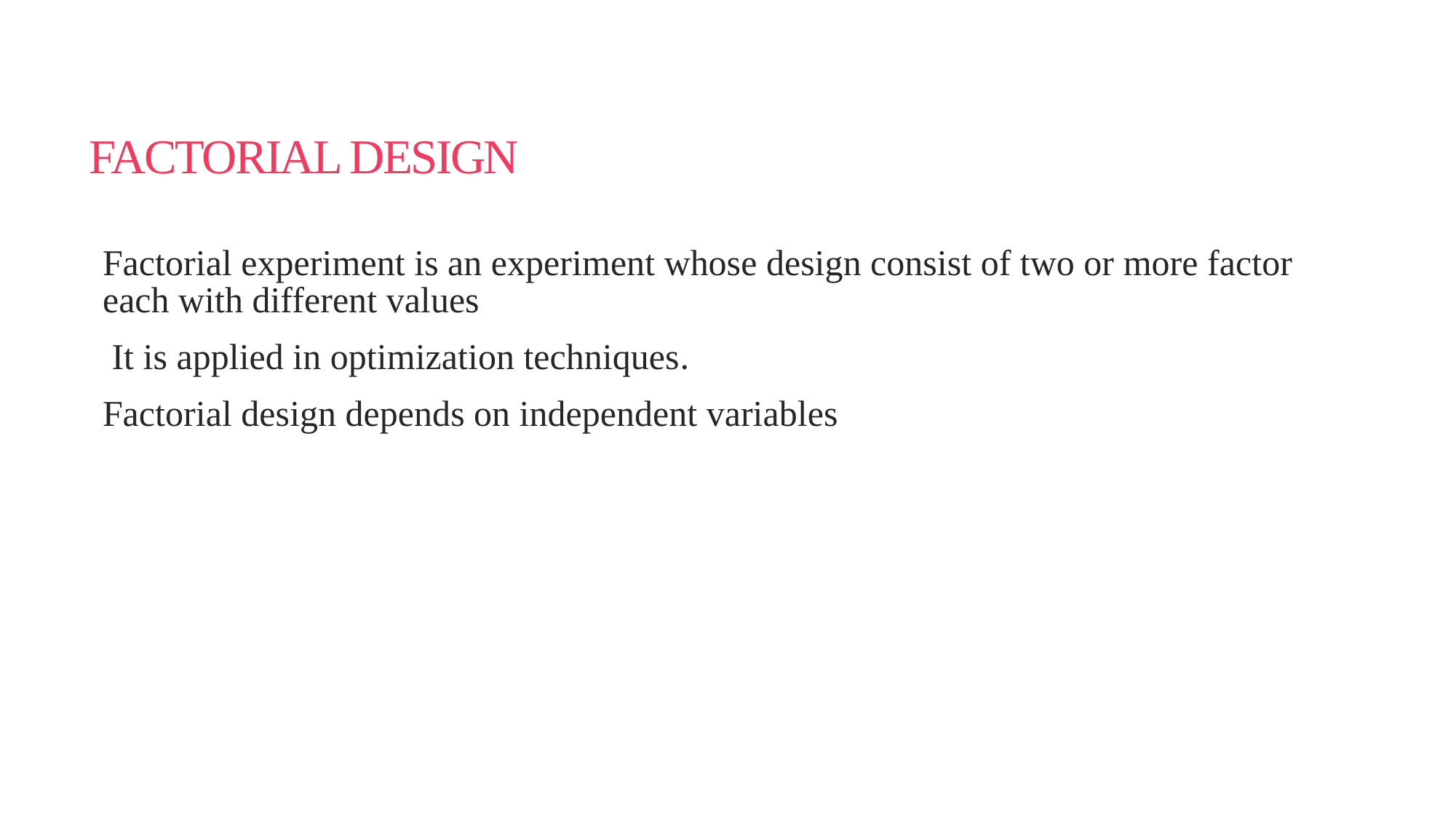

# FACTORIAL DESIGN
Factorial experiment is an experiment whose design consist of two or more factor each with different values
 It is applied in optimization techniques.
Factorial design depends on independent variables